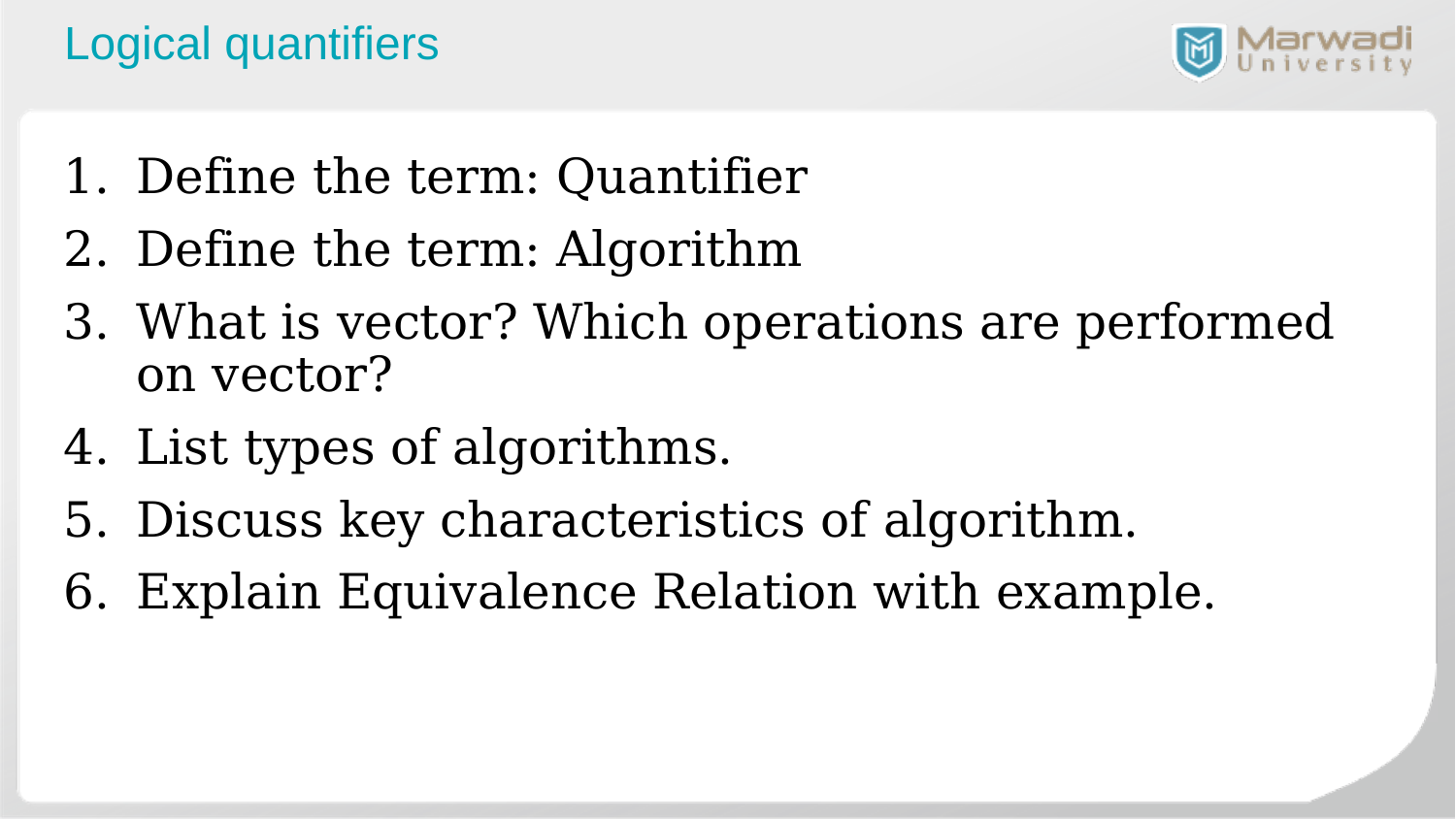

Logical quantifiers
Define the term: Quantifier
Define the term: Algorithm
What is vector? Which operations are performed on vector?
List types of algorithms.
Discuss key characteristics of algorithm.
Explain Equivalence Relation with example.